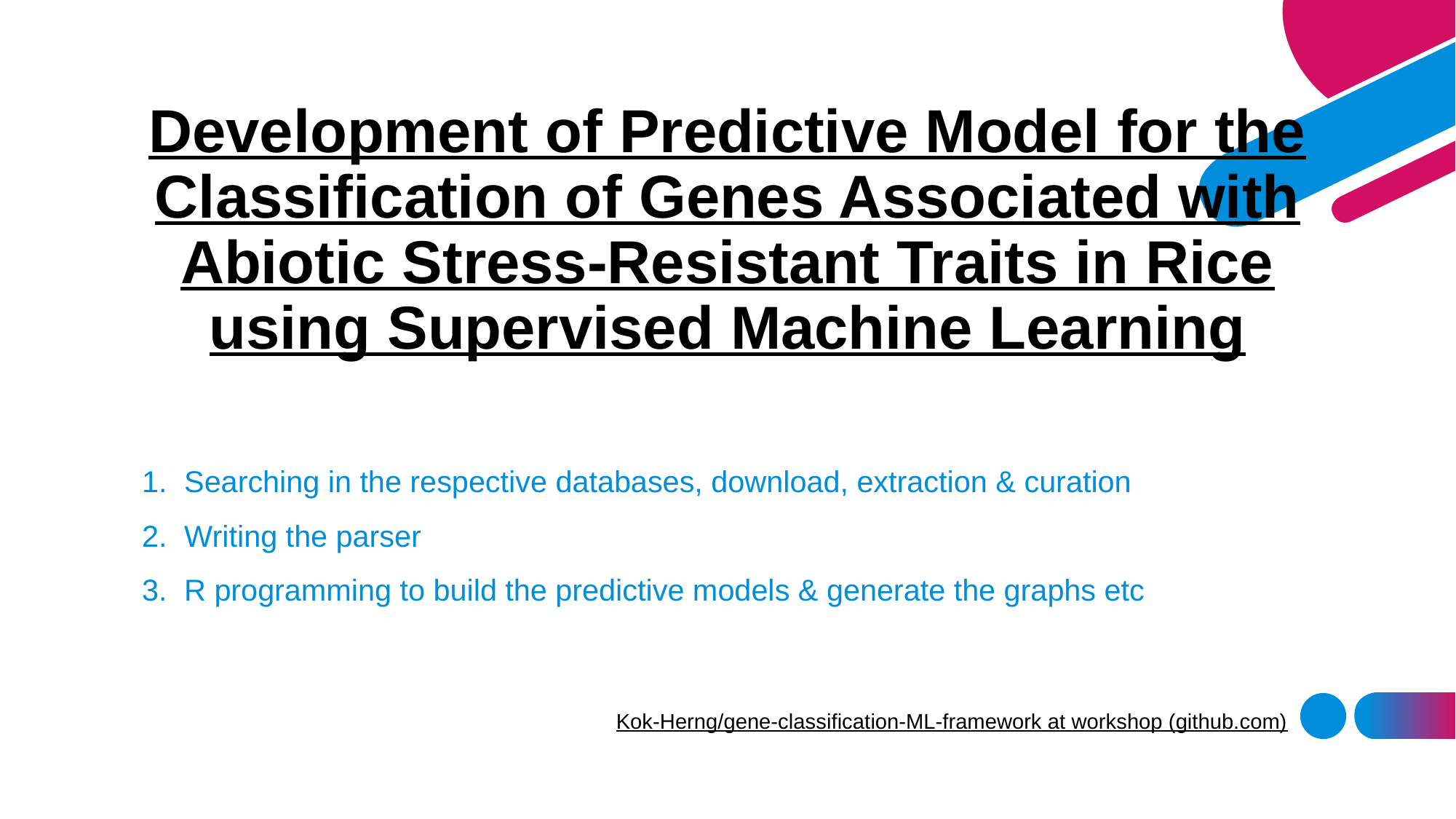

Development of Predictive Model for the Classification of Genes Associated with Abiotic Stress-Resistant Traits in Rice using Supervised Machine Learning
Searching in the respective databases, download, extraction & curation
Writing the parser
R programming to build the predictive models & generate the graphs etc
Kok-Herng/gene-classification-ML-framework at workshop (github.com)